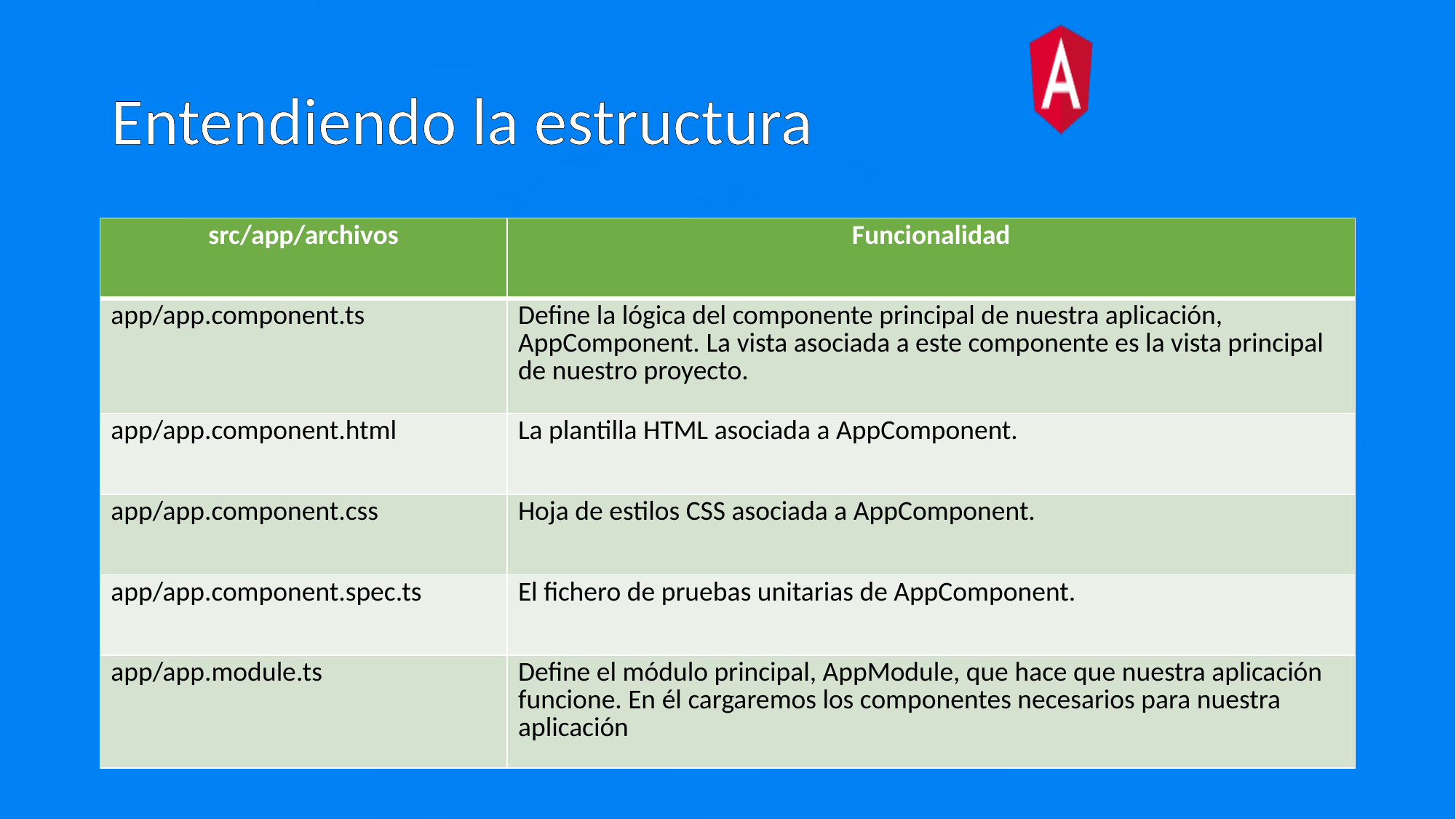

# Entendiendo la estructura
| src/app/archivos | Funcionalidad |
| --- | --- |
| app/app.component.ts | Define la lógica del componente principal de nuestra aplicación, AppComponent. La vista asociada a este componente es la vista principal de nuestro proyecto. |
| app/app.component.html | La plantilla HTML asociada a AppComponent. |
| app/app.component.css | Hoja de estilos CSS asociada a AppComponent. |
| app/app.component.spec.ts | El fichero de pruebas unitarias de AppComponent. |
| app/app.module.ts | Define el módulo principal, AppModule, que hace que nuestra aplicación funcione. En él cargaremos los componentes necesarios para nuestra aplicación |